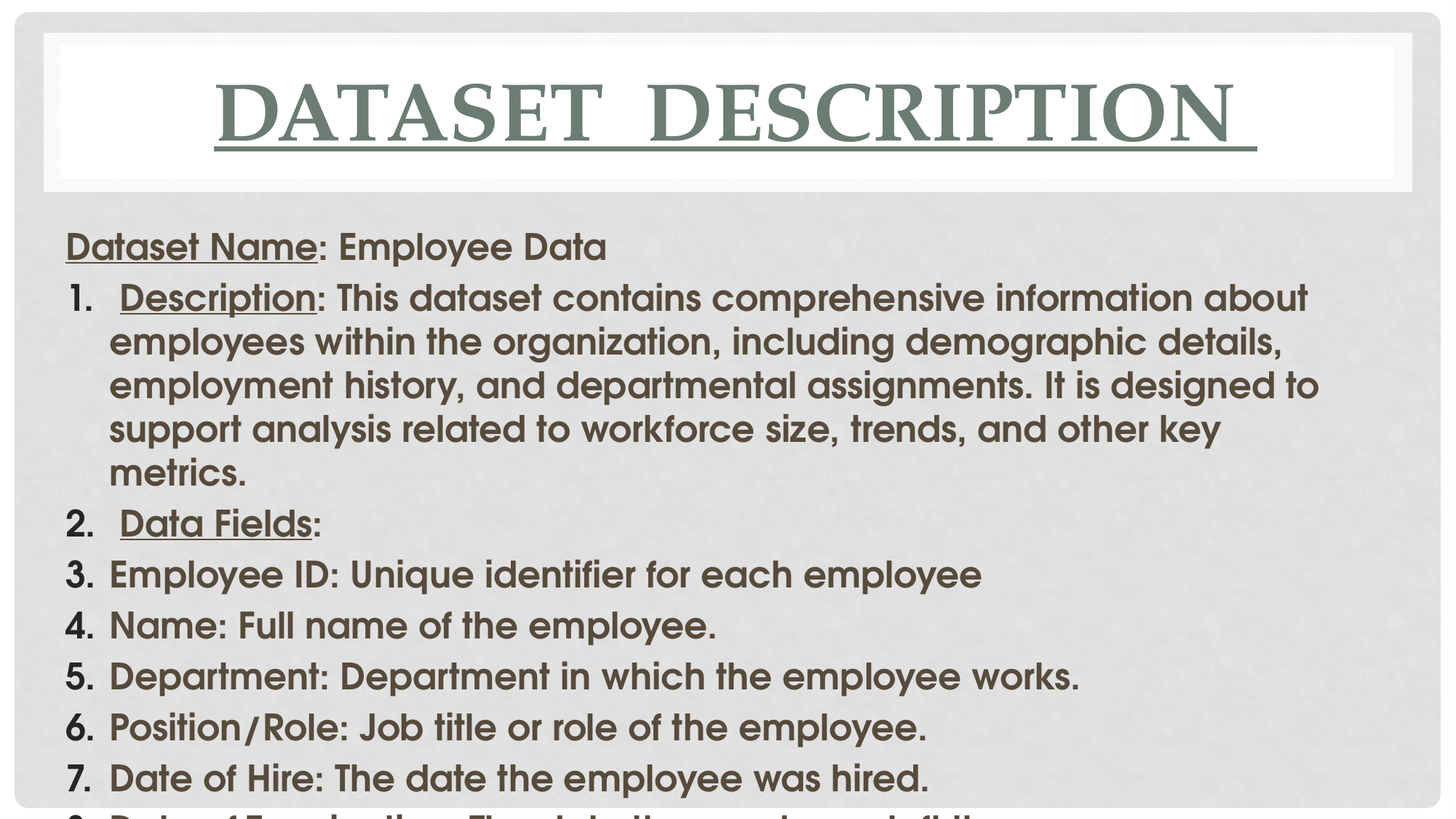

# Dataset  Description
Dataset Name: Employee Data
 Description: This dataset contains comprehensive information about employees within the organization, including demographic details, employment history, and departmental assignments. It is designed to support analysis related to workforce size, trends, and other key metrics.
 Data Fields:
Employee ID: Unique identifier for each employee
Name: Full name of the employee.
Department: Department in which the employee works.
Position/Role: Job title or role of the employee.
Date of Hire: The date the employee was hired.
Date of Termination: The date the employee left the company.